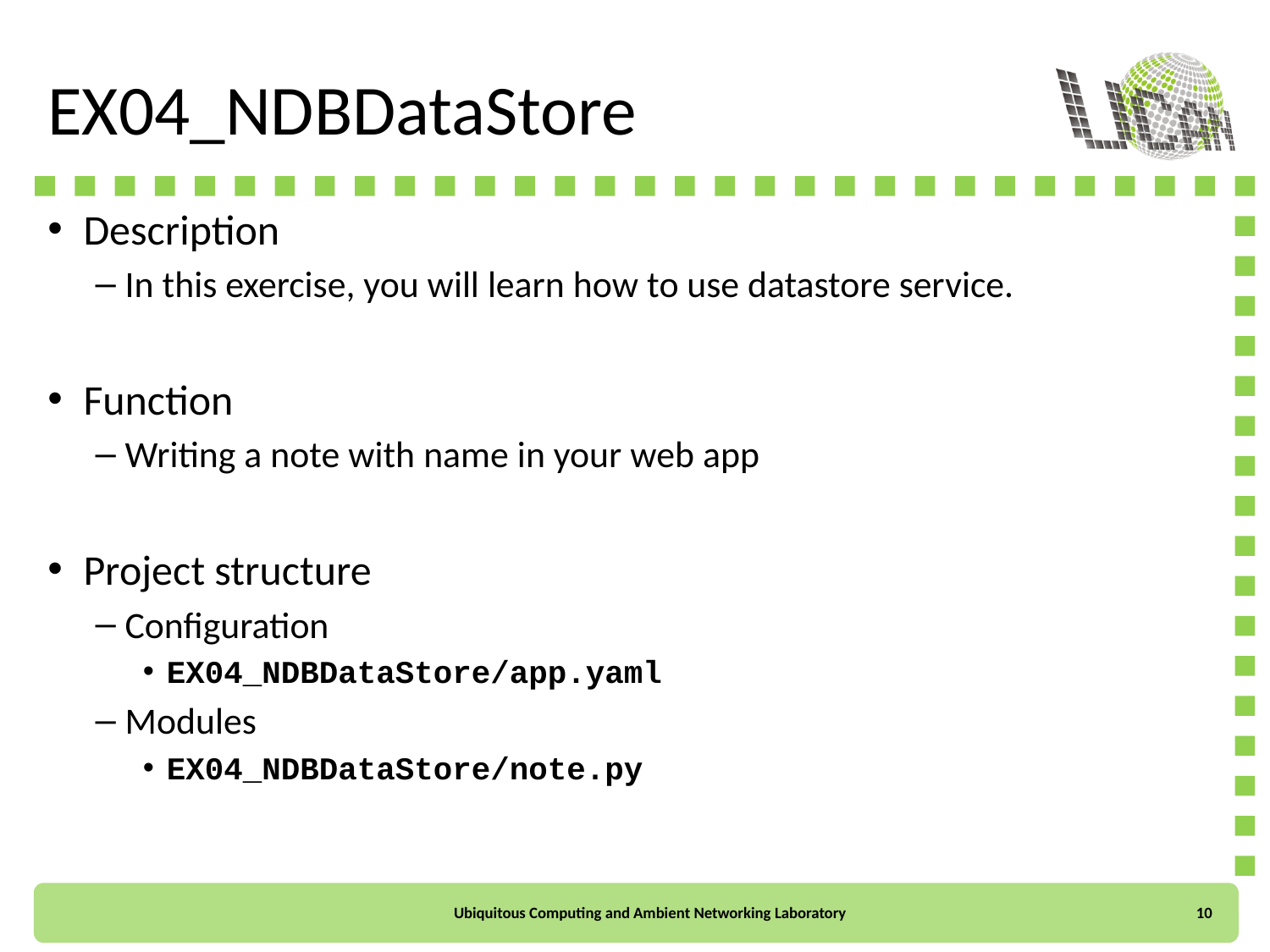

# EX04_NDBDataStore
Description
In this exercise, you will learn how to use datastore service.

Function
Writing a note with name in your web app

Project structure
Configuration
EX04_NDBDataStore/app.yaml
Modules
EX04_NDBDataStore/note.py
10
Ubiquitous Computing and Ambient Networking Laboratory